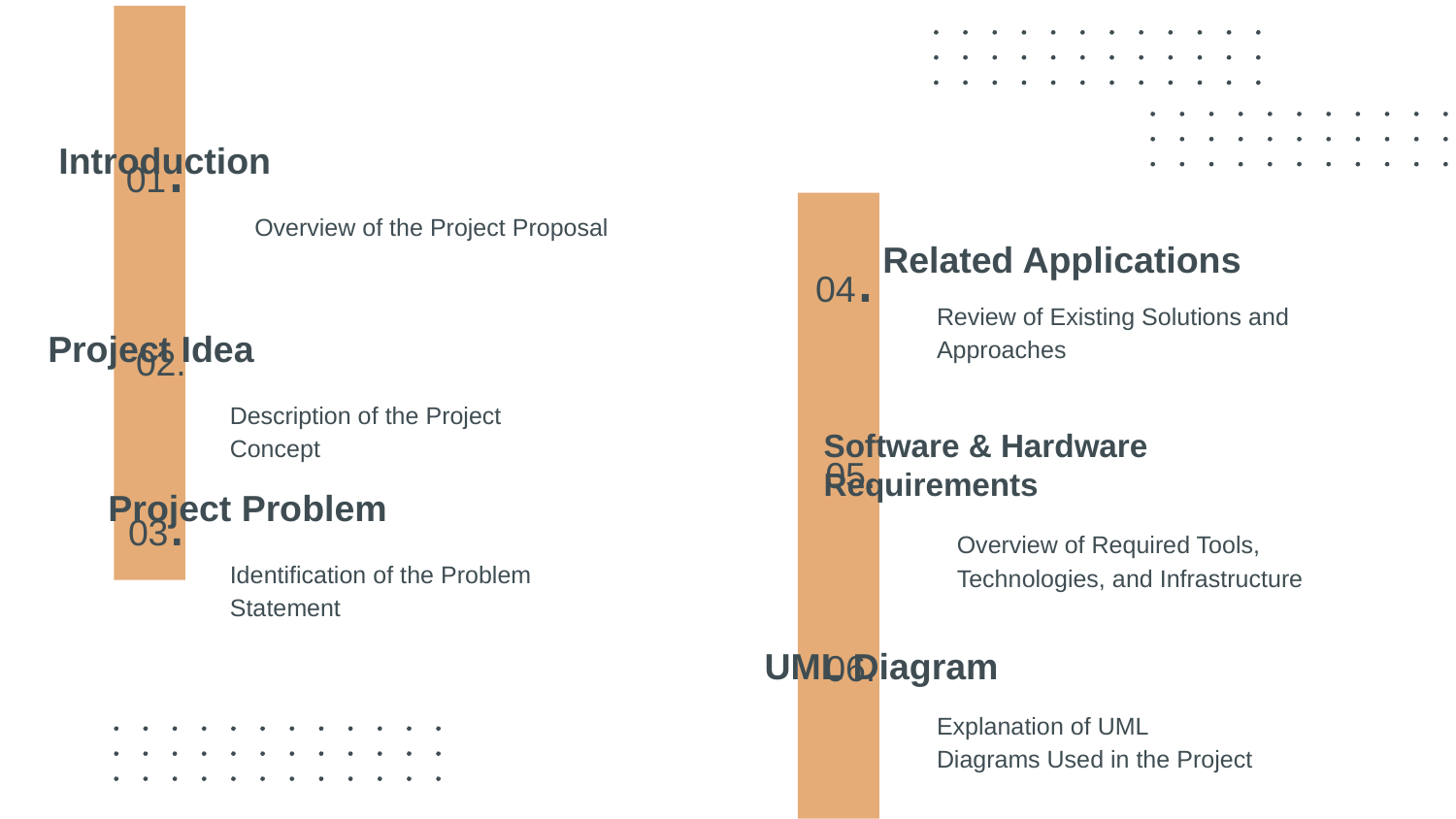

Introduction
01.

Overview of the Project Proposal
Related Applications
# 04.
Review of Existing Solutions and Approaches
02.
Project Idea
Description of the Project Concept
Software & Hardware Requirements
05.
Project Problem
03.
Overview of Required Tools, Technologies, and Infrastructure
Identification of the Problem Statement

06.
UML Diagram
Explanation of UML Diagrams Used in the Project